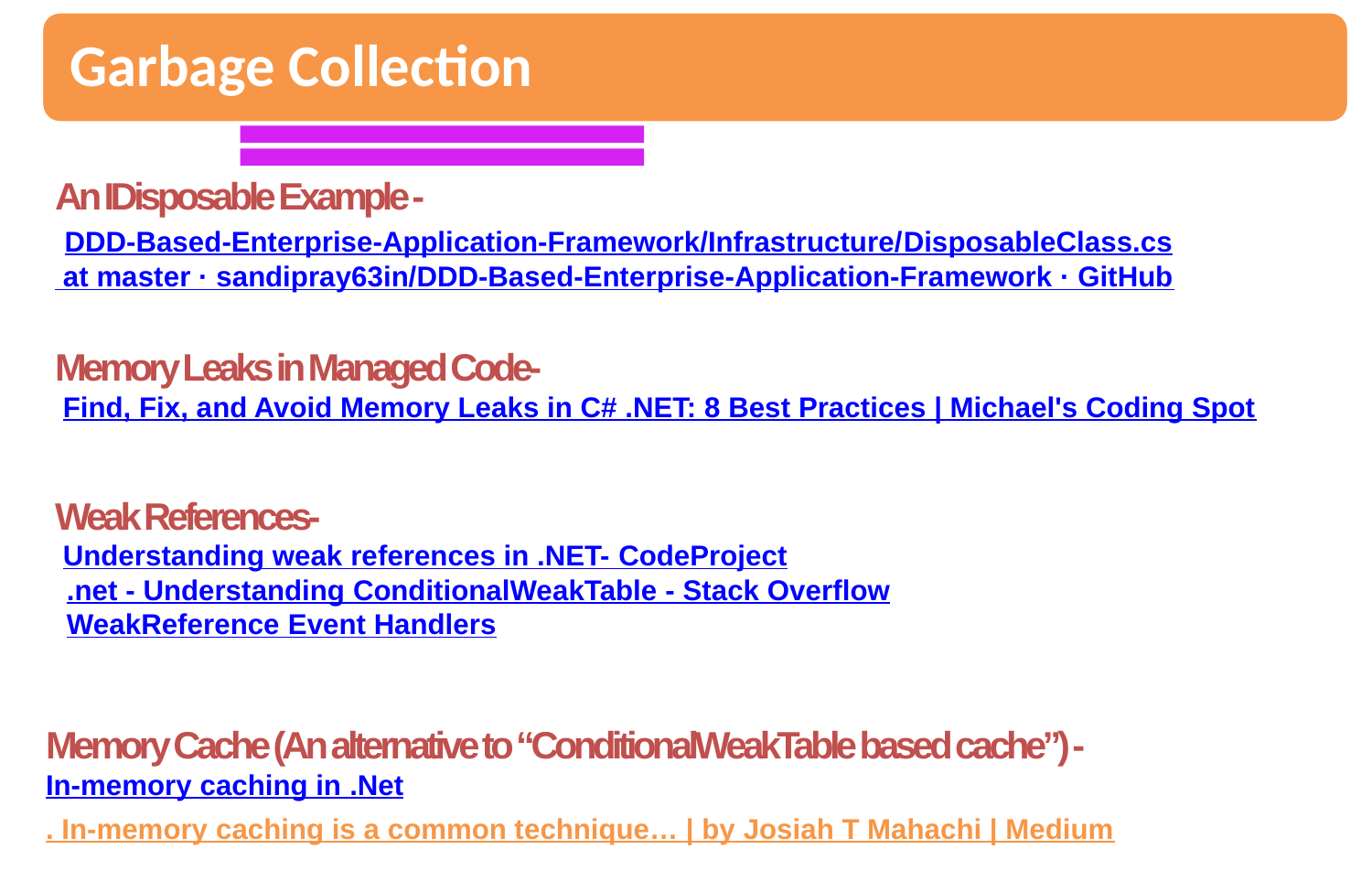

Garbage Collection

An IDisposable Example -
 DDD-Based-Enterprise-Application-Framework/Infrastructure/DisposableClass.cs at master · sandipray63in/DDD-Based-Enterprise-Application-Framework · GitHub
Memory Leaks in Managed Code-
 Find, Fix, and Avoid Memory Leaks in C# .NET: 8 Best Practices | Michael's Coding Spot
Weak References-
 Understanding weak references in .NET- CodeProject
  .net - Understanding ConditionalWeakTable - Stack Overflow
  WeakReference Event Handlers

Memory Cache (An alternative to “ConditionalWeakTable based cache”) -
In-memory caching in .Net. In-memory caching is a common technique… | by Josiah T Mahachi | Medium